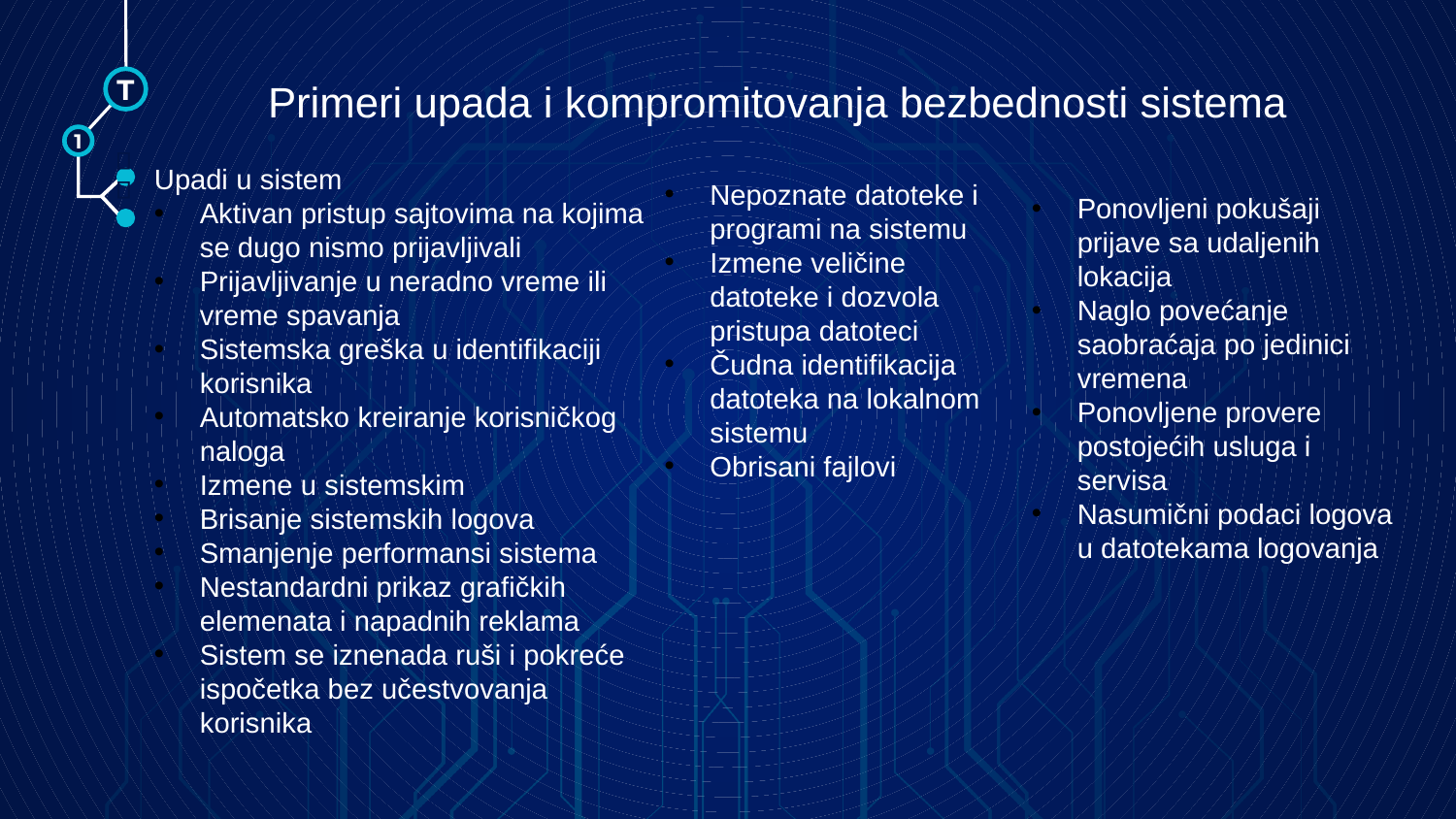

# Primeri upada i kompromitovanja bezbednosti sistema
T
1
Upadi u sistem
Aktivan pristup sajtovima na kojima se dugo nismo prijavljivali
Prijavljivanje u neradno vreme ili vreme spavanja
Sistemska greška u identifikaciji korisnika
Automatsko kreiranje korisničkog naloga
Izmene u sistemskim
Brisanje sistemskih logova
Smanjenje performansi sistema
Nestandardni prikaz grafičkih elemenata i napadnih reklama
Sistem se iznenada ruši i pokreće ispočetka bez učestvovanja korisnika

🠺
Nepoznate datoteke i programi na sistemu
Izmene veličine datoteke i dozvola pristupa datoteci
Čudna identifikacija datoteka na lokalnom sistemu
Obrisani fajlovi

Ponovljeni pokušaji prijave sa udaljenih lokacija
Naglo povećanje saobraćaja po jedinici vremena
Ponovljene provere postojećih usluga i servisa
Nasumični podaci logova u datotekama logovanja

🠺